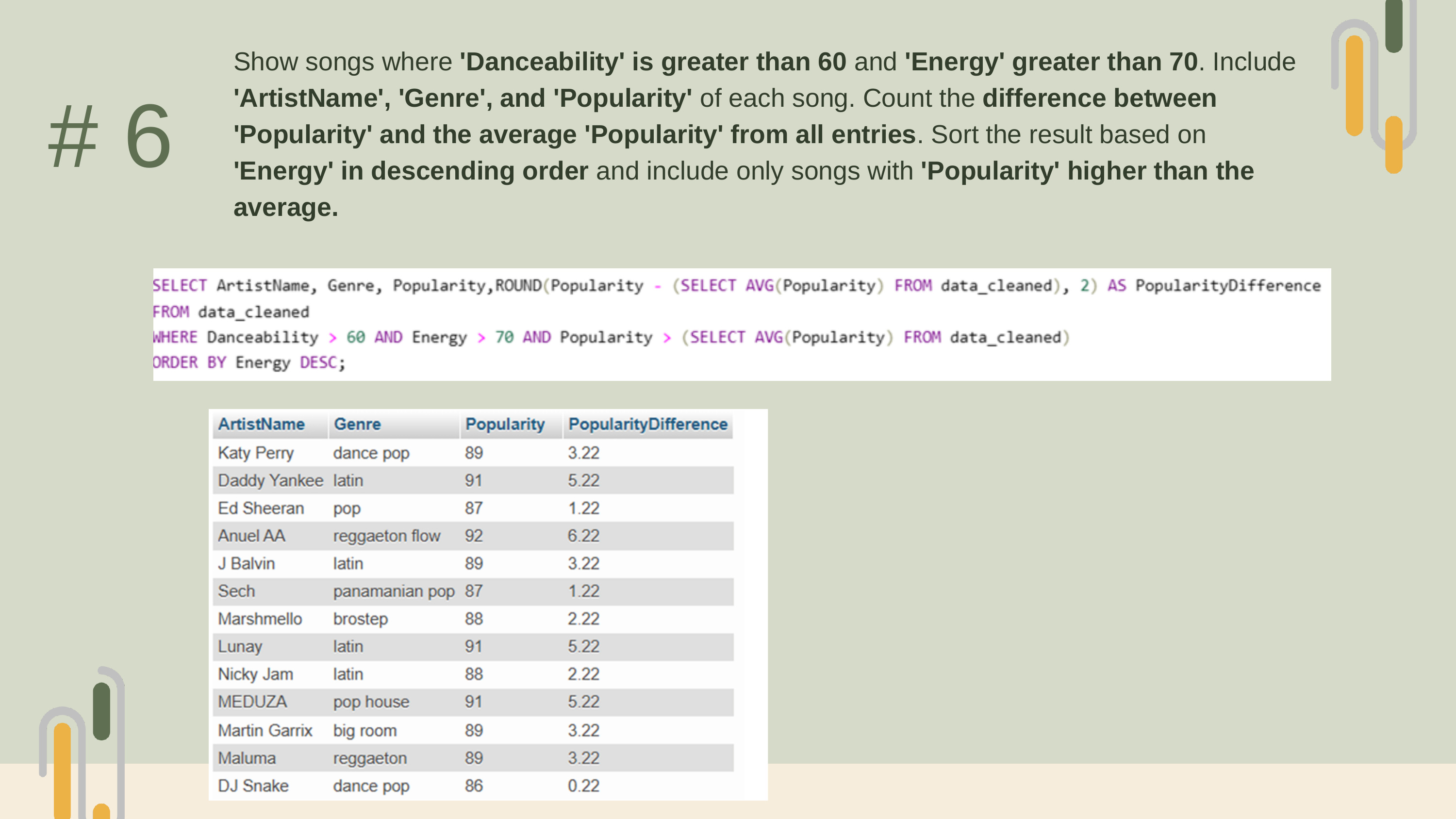

⁤Show songs where 'Danceability' is greater than 60 and 'Energy' greater than 70. ⁤⁤Include 'ArtistName', 'Genre', and 'Popularity' of each song. ⁤⁤Count the difference between 'Popularity' and the average 'Popularity' from all entries. ⁤⁤Sort the result based on 'Energy' in descending order and include only songs with 'Popularity' higher than the average.
# 6